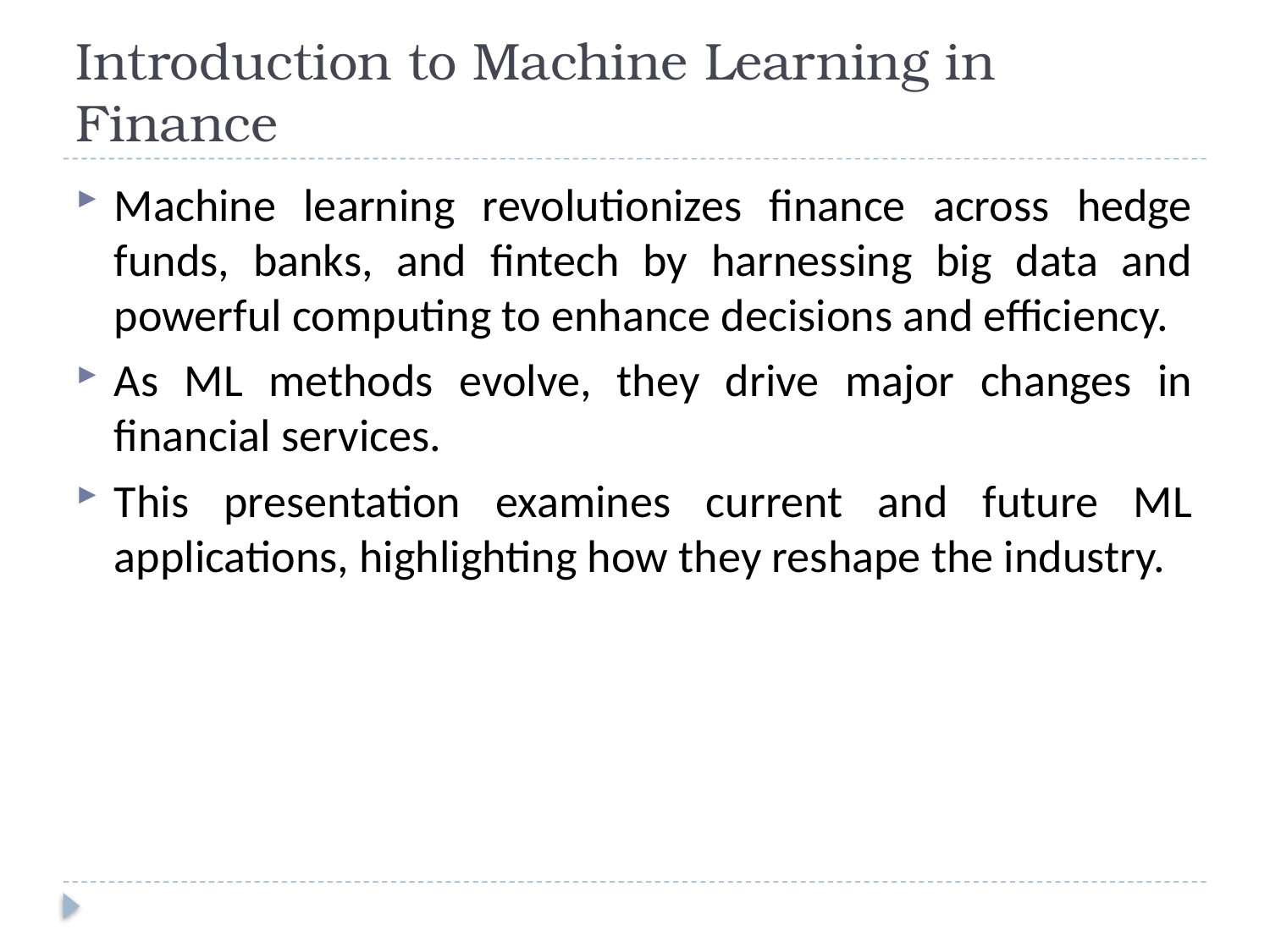

# Introduction to Machine Learning in Finance
Machine learning revolutionizes finance across hedge funds, banks, and fintech by harnessing big data and powerful computing to enhance decisions and efficiency.
As ML methods evolve, they drive major changes in financial services.
This presentation examines current and future ML applications, highlighting how they reshape the industry.